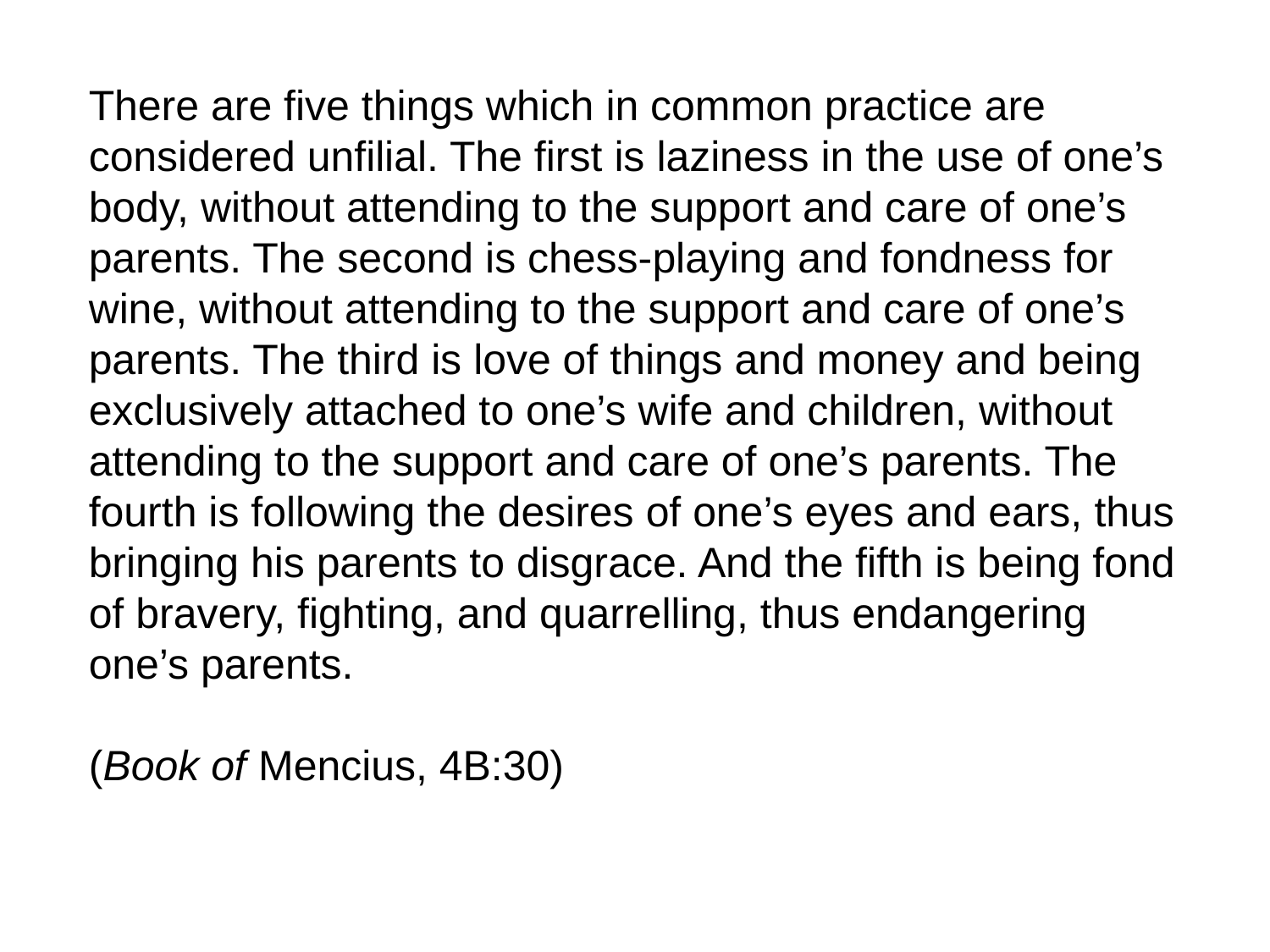

There are five things which in common practice are considered unfilial. The first is laziness in the use of one’s body, without attending to the support and care of one’s parents. The second is chess-playing and fondness for wine, without attending to the support and care of one’s parents. The third is love of things and money and being exclusively attached to one’s wife and children, without attending to the support and care of one’s parents. The fourth is following the desires of one’s eyes and ears, thus bringing his parents to disgrace. And the fifth is being fond of bravery, fighting, and quarrelling, thus endangering one’s parents.

(Book of Mencius, 4B:30)